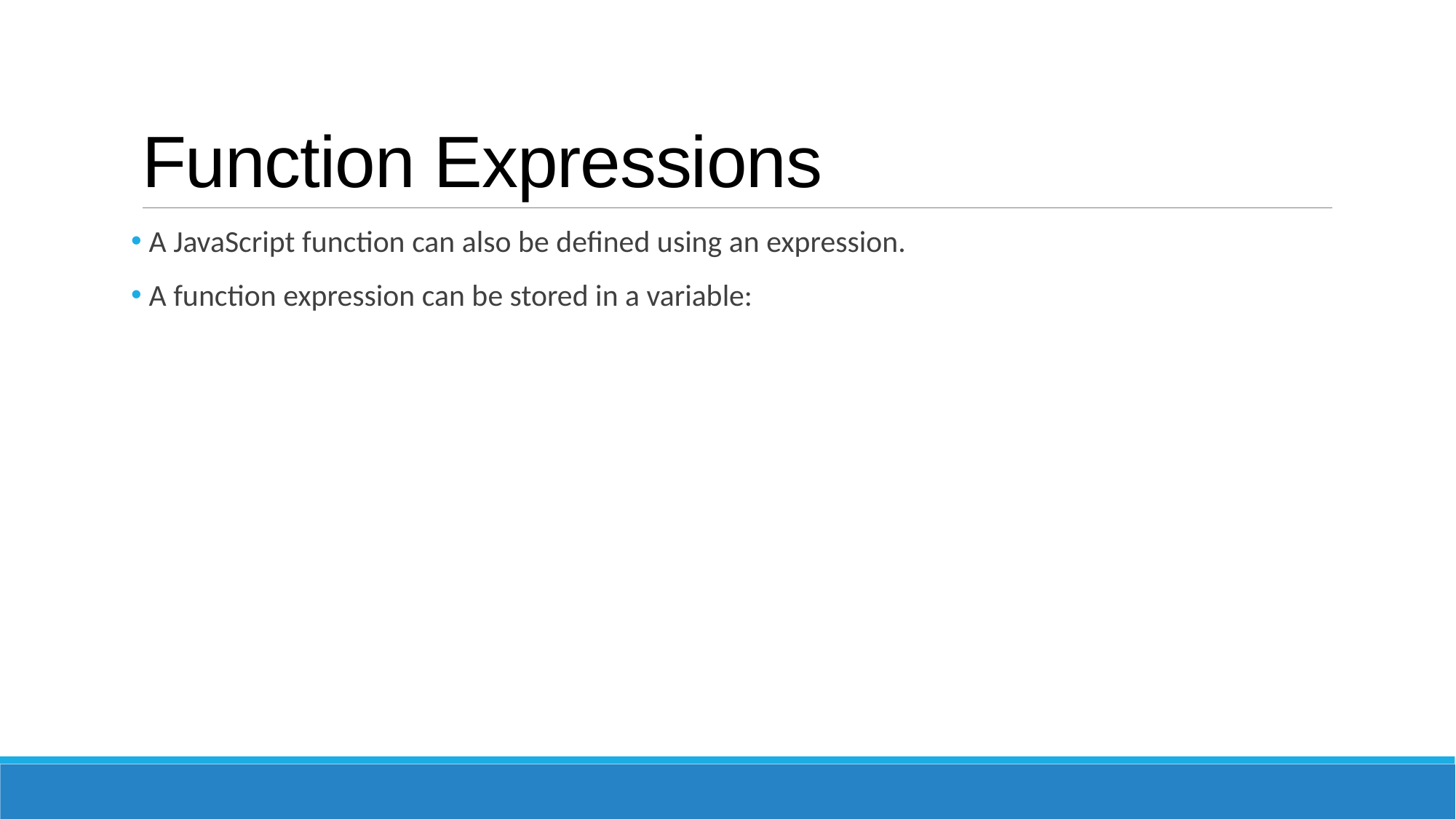

# Function Expressions
 A JavaScript function can also be defined using an expression.
 A function expression can be stored in a variable: